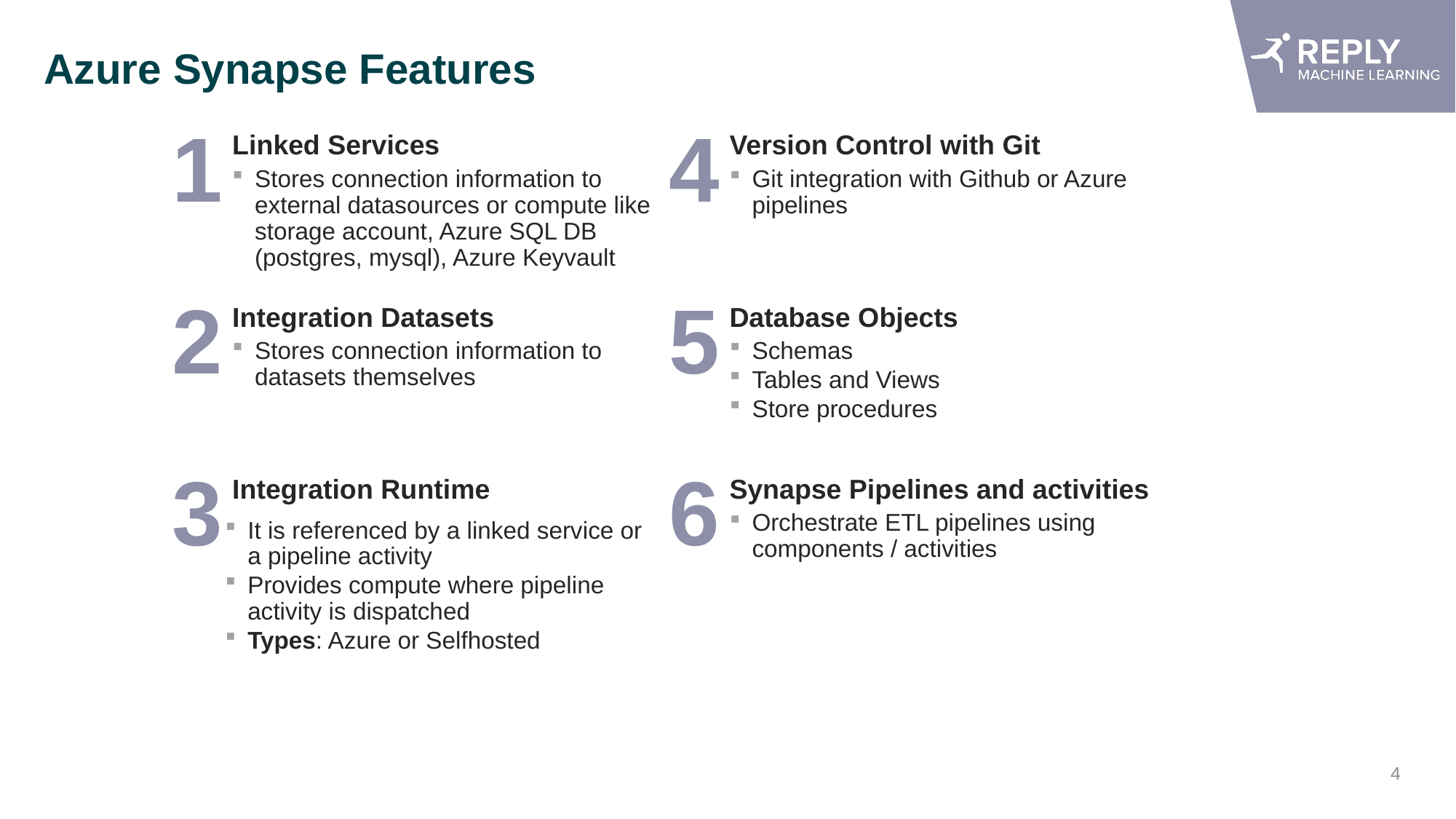

# Azure Synapse Features
1
4
Linked Services
Version Control with Git
Stores connection information to external datasources or compute like storage account, Azure SQL DB (postgres, mysql), Azure Keyvault

Git integration with Github or Azure pipelines
5
2
Database Objects
Integration Datasets
Stores connection information to datasets themselves
Schemas
Tables and Views
Store procedures
6
3
Synapse Pipelines and activities
Integration Runtime
Orchestrate ETL pipelines using components / activities
It is referenced by a linked service or a pipeline activity
Provides compute where pipeline activity is dispatched
Types: Azure or Selfhosted

4